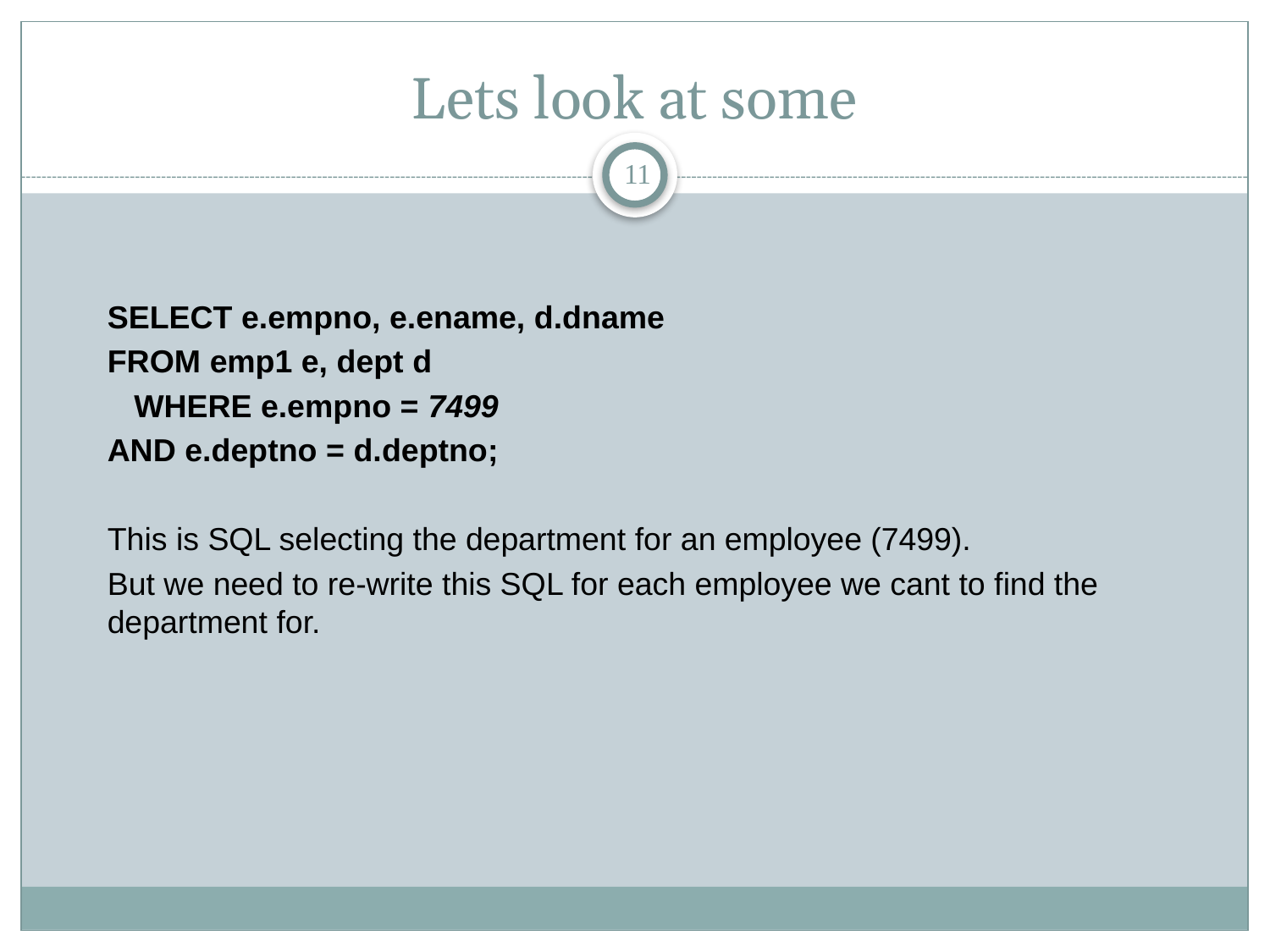

# Lets look at some
11

SELECT e.empno, e.ename, d.dname
FROM emp1 e, dept d
   WHERE e.empno = 7499
AND e.deptno = d.deptno;

This is SQL selecting the department for an employee (7499).
But we need to re-write this SQL for each employee we cant to find the department for.